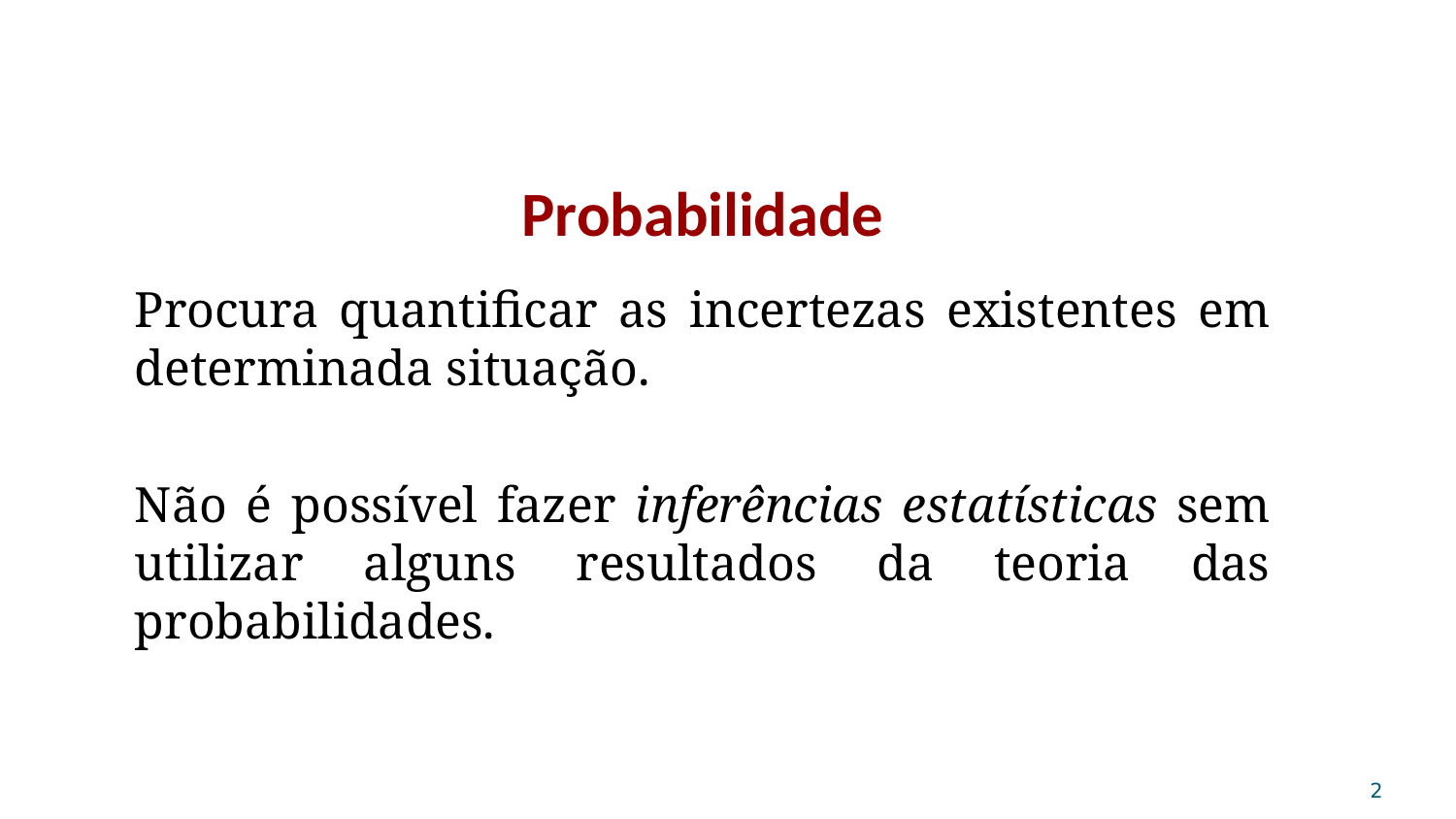

# Probabilidade
Procura quantificar as incertezas existentes em determinada situação.

Não é possível fazer inferências estatísticas sem utilizar alguns resultados da teoria das probabilidades.
2